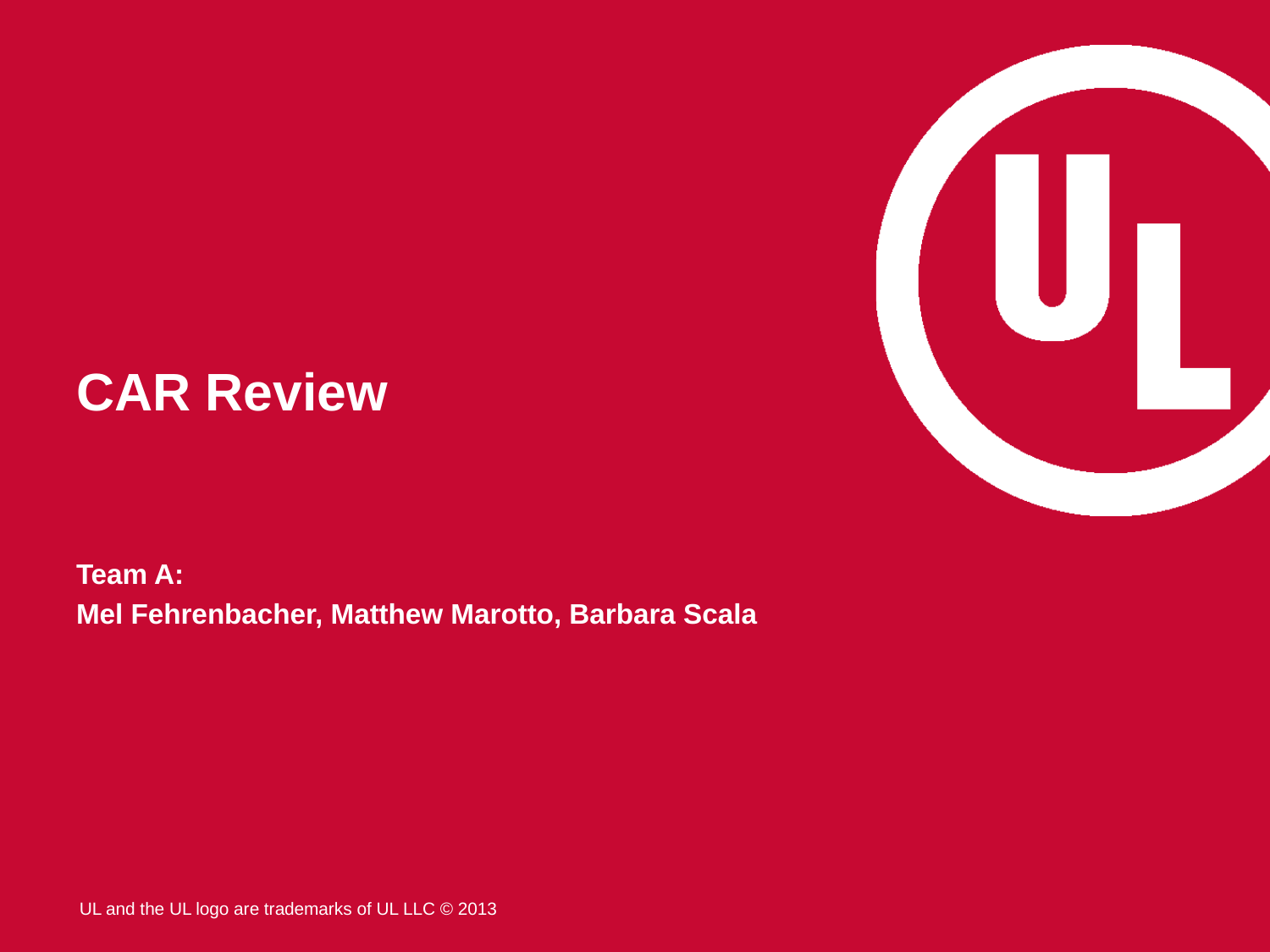

# CAR Review
Team A:
Mel Fehrenbacher, Matthew Marotto, Barbara Scala